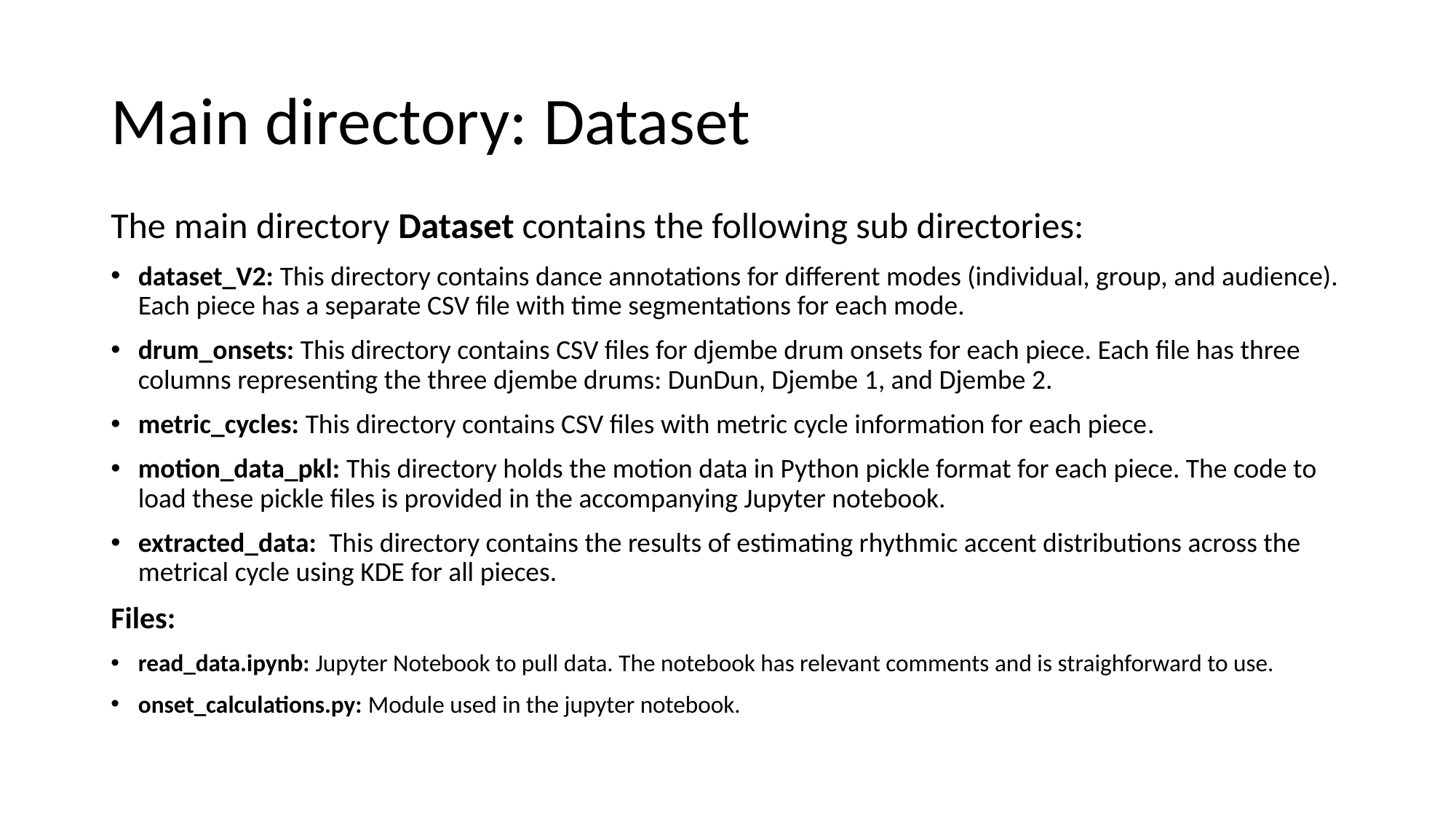

# Main directory: Dataset
The main directory Dataset contains the following sub directories:
dataset_V2: This directory contains dance annotations for different modes (individual, group, and audience). Each piece has a separate CSV file with time segmentations for each mode.
drum_onsets: This directory contains CSV files for djembe drum onsets for each piece. Each file has three columns representing the three djembe drums: DunDun, Djembe 1, and Djembe 2.
metric_cycles: This directory contains CSV files with metric cycle information for each piece.
motion_data_pkl: This directory holds the motion data in Python pickle format for each piece. The code to load these pickle files is provided in the accompanying Jupyter notebook.
extracted_data:  This directory contains the results of estimating rhythmic accent distributions across the metrical cycle using KDE for all pieces.
Files:
read_data.ipynb: Jupyter Notebook to pull data. The notebook has relevant comments and is straighforward to use.
onset_calculations.py: Module used in the jupyter notebook.